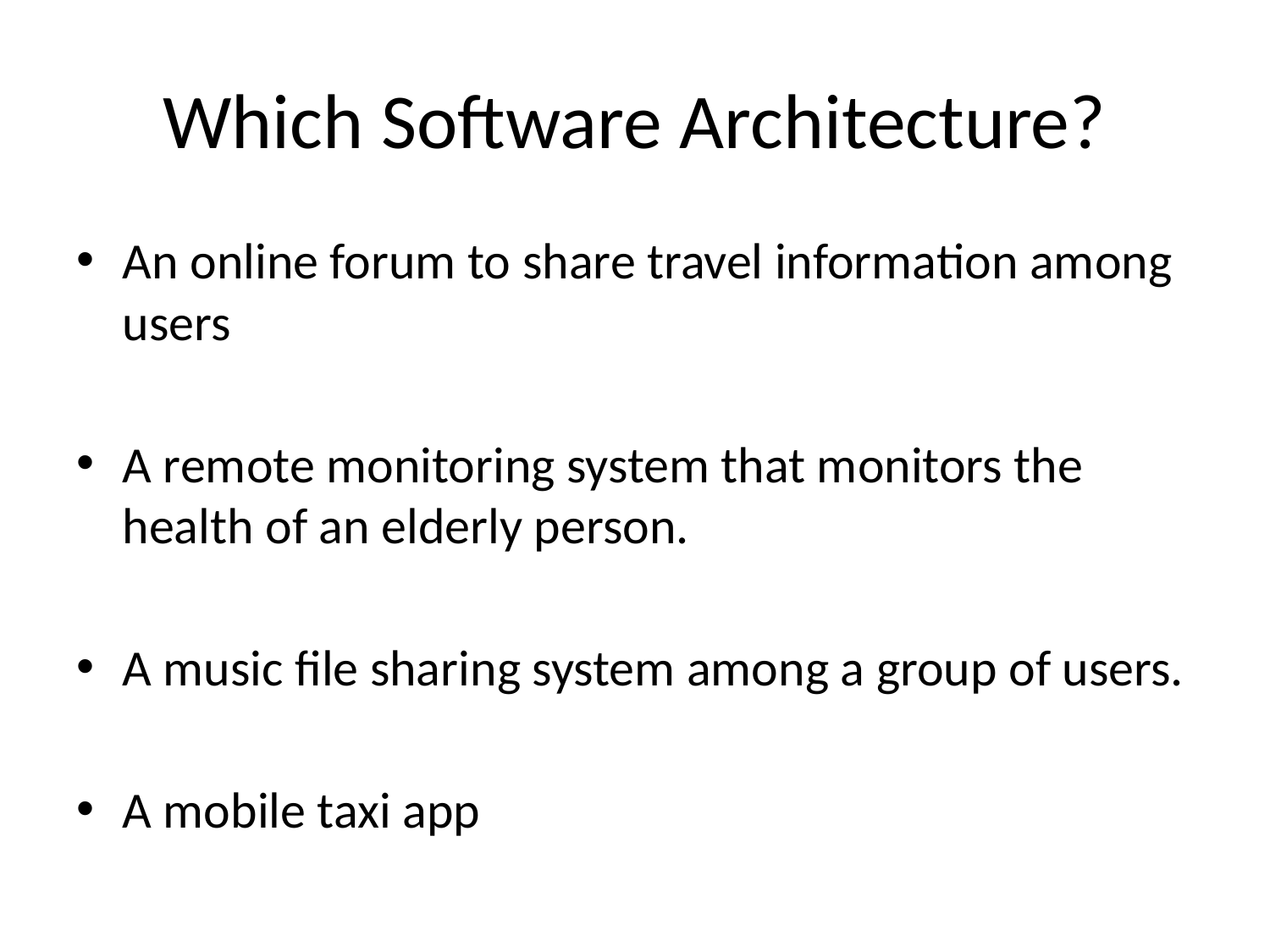

# Which Software Architecture?
An online forum to share travel information among users

A remote monitoring system that monitors the health of an elderly person.

A music file sharing system among a group of users.

A mobile taxi app